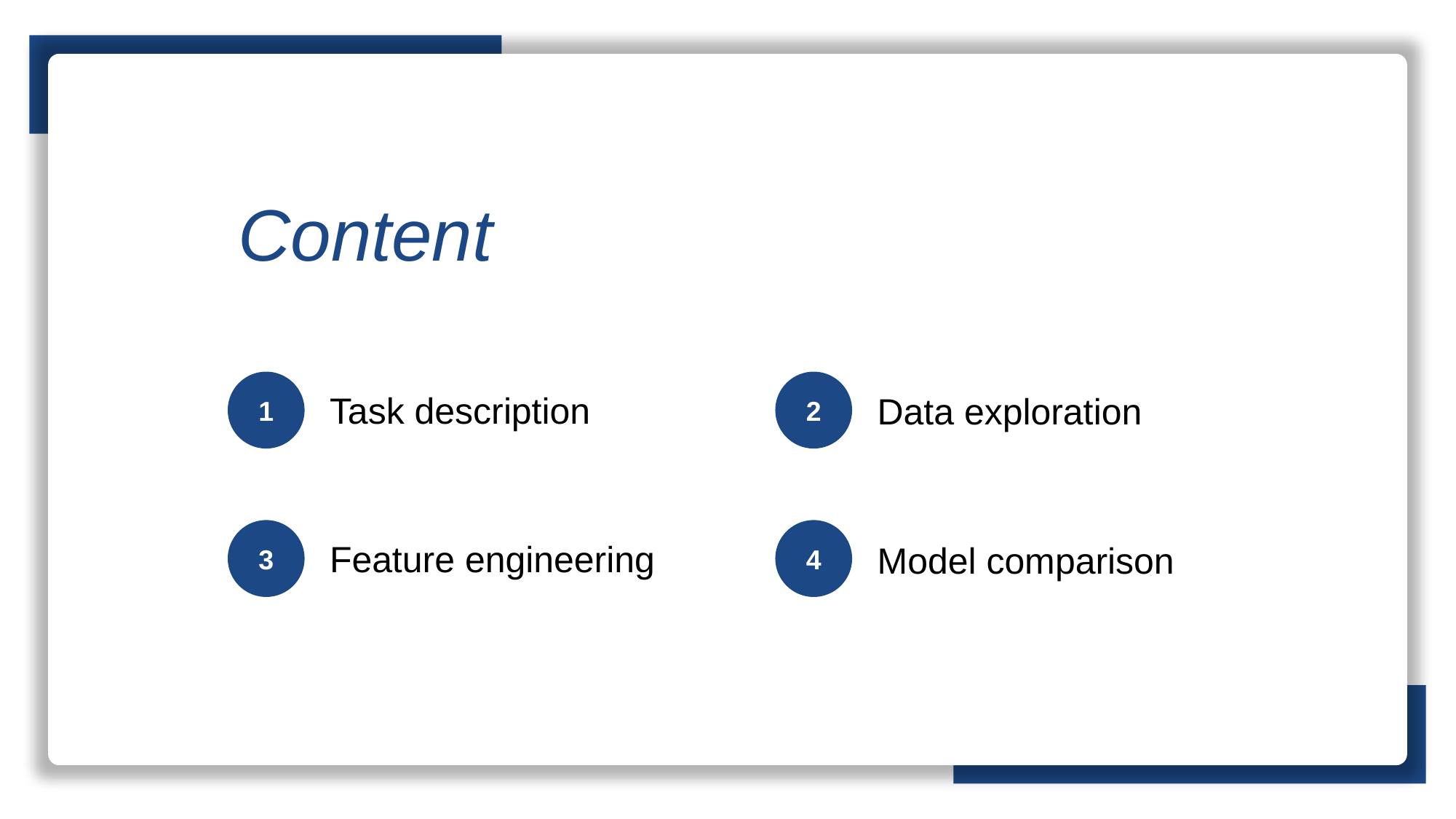

Content
1
2
Task description
Data exploration
3
4
Feature engineering
Model comparison